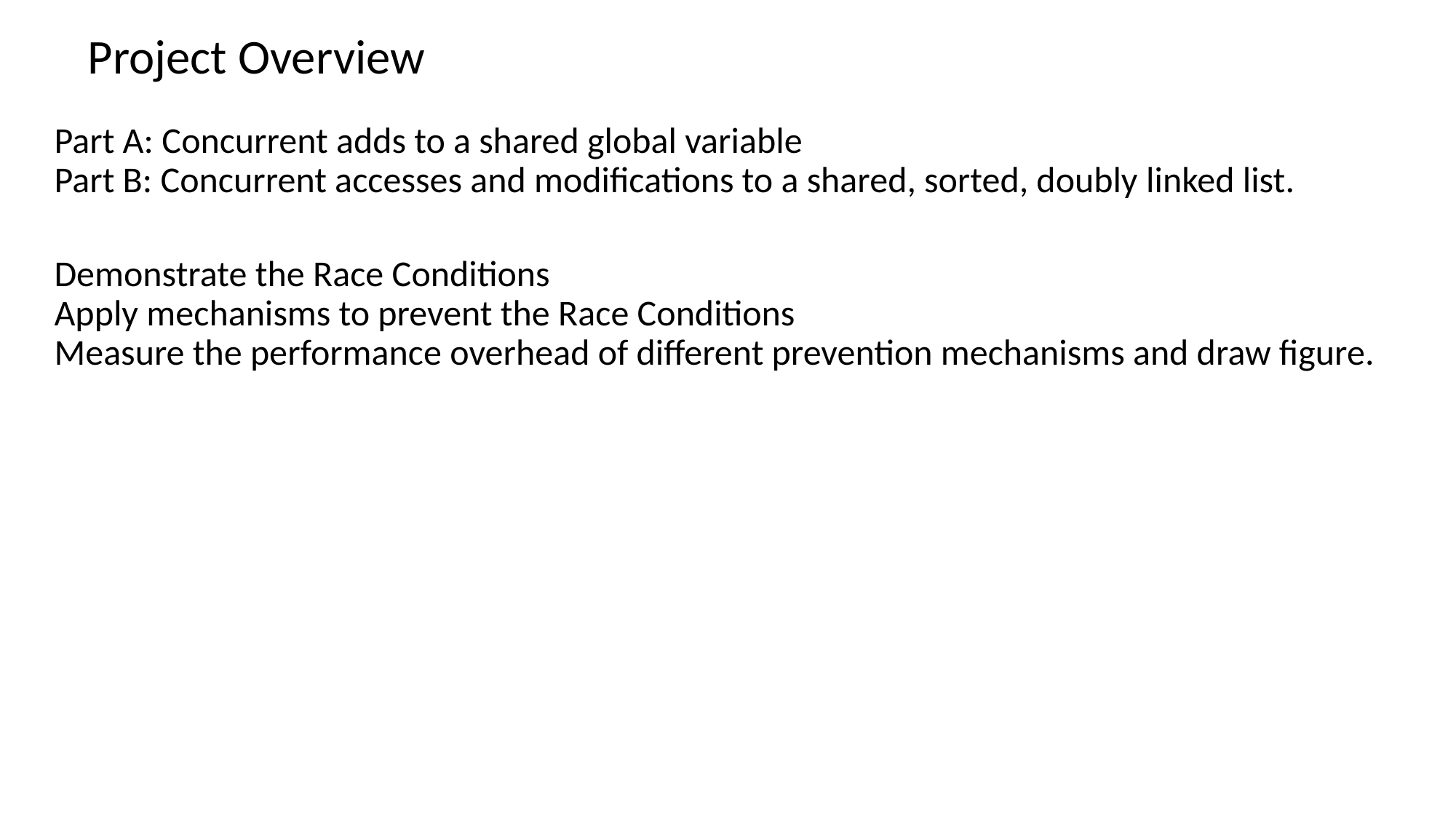

# Project Overview
Part A: Concurrent adds to a shared global variable
Part B: Concurrent accesses and modifications to a shared, sorted, doubly linked list.
Demonstrate the Race Conditions
Apply mechanisms to prevent the Race Conditions
Measure the performance overhead of different prevention mechanisms and draw figure.